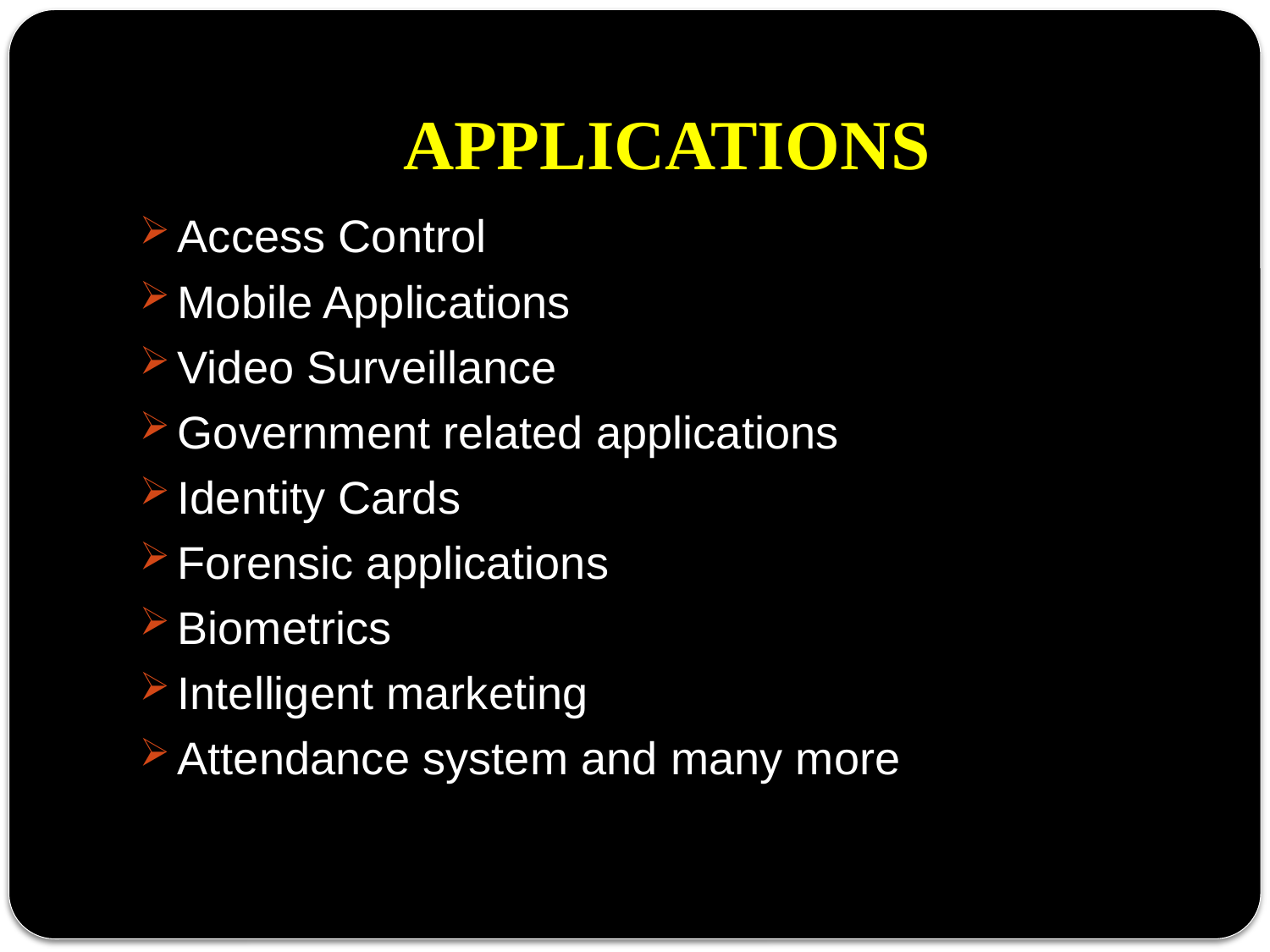

# APPLICATIONS
Access Control
Mobile Applications
Video Surveillance
Government related applications
Identity Cards
Forensic applications
Biometrics
Intelligent marketing
Attendance system and many more